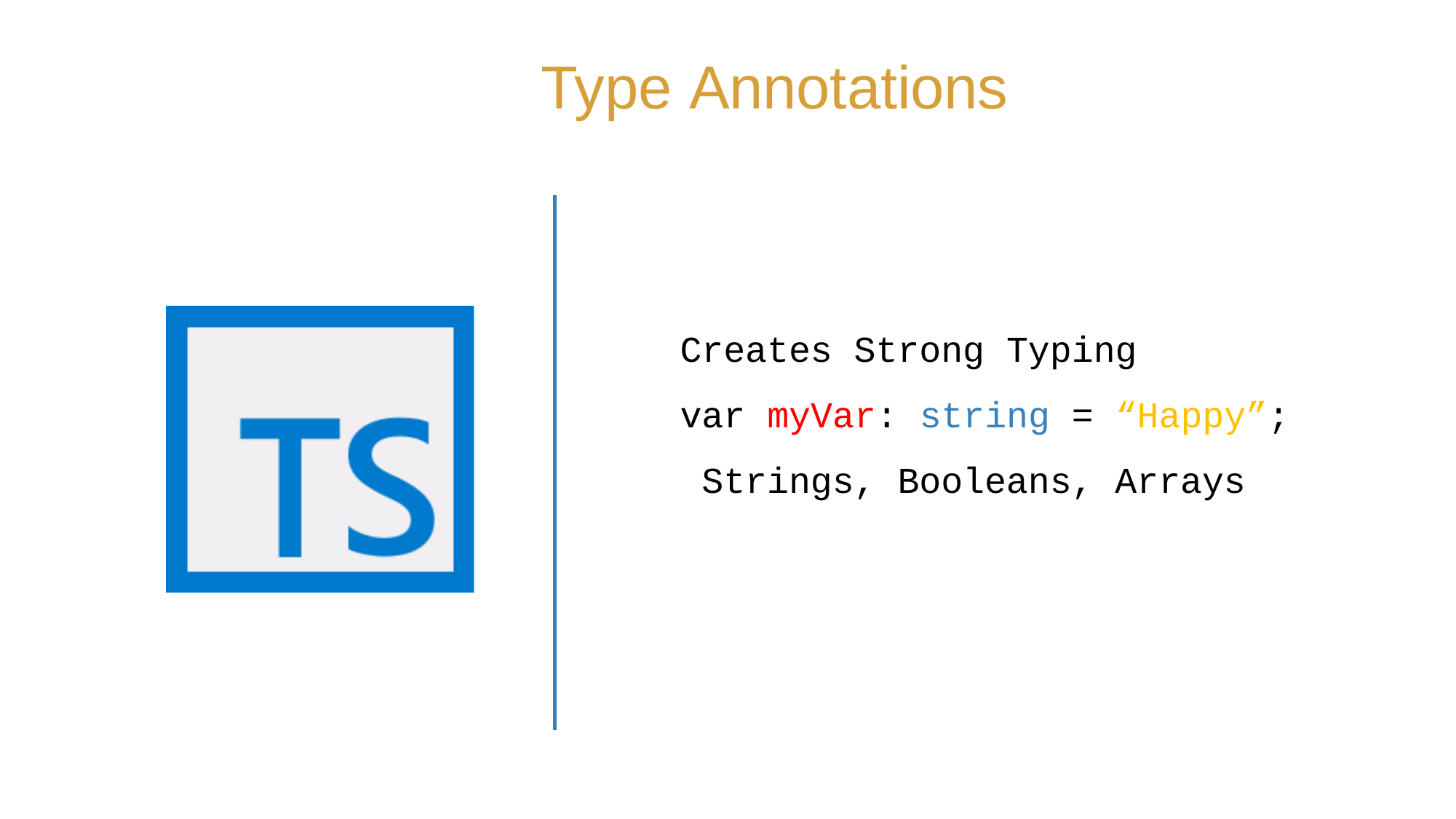

# Type Annotations

Creates Strong Typing
var myVar: string = “Happy”;  Strings, Booleans, Arrays